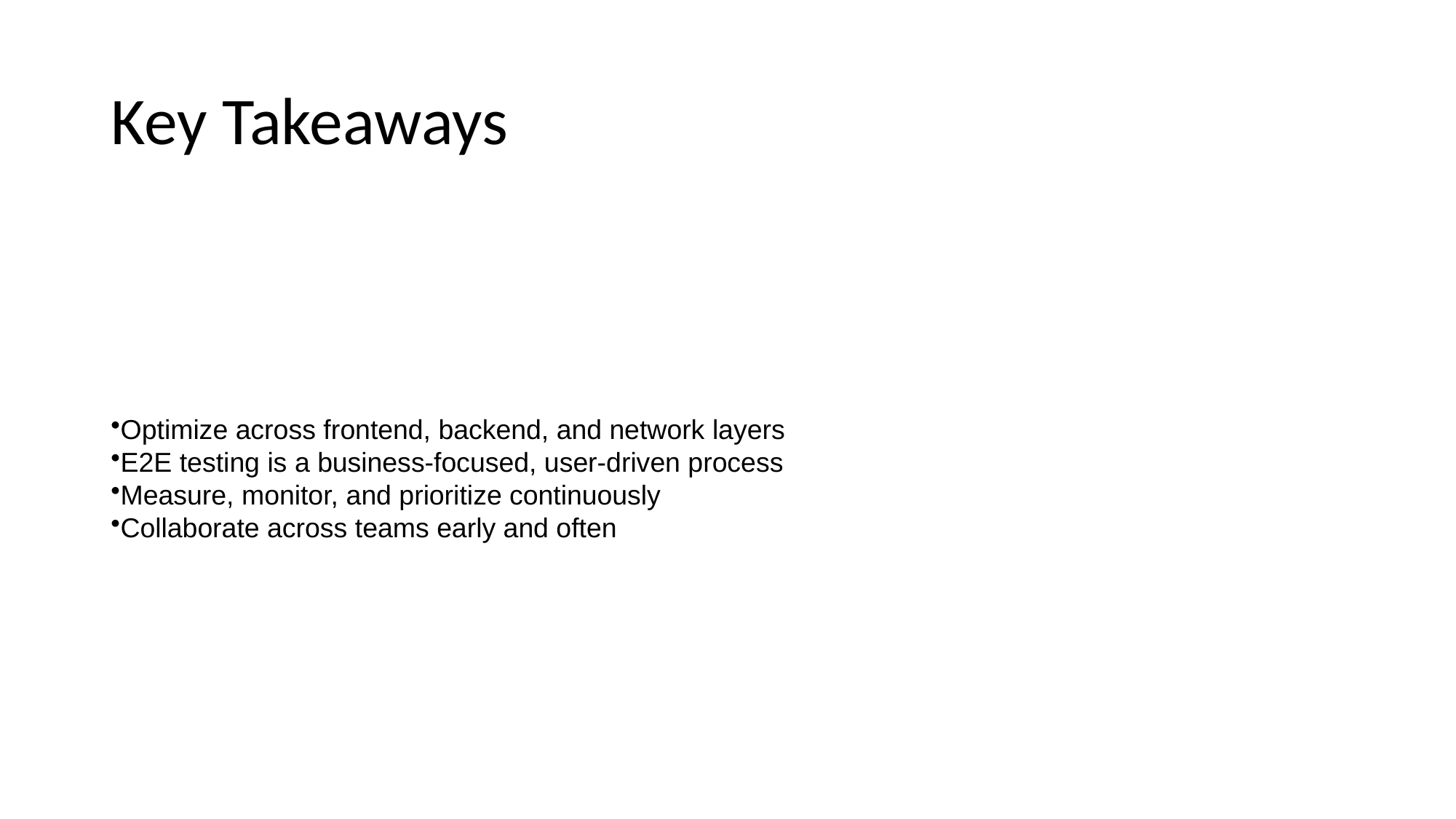

# Key Takeaways
Optimize across frontend, backend, and network layers
E2E testing is a business-focused, user-driven process
Measure, monitor, and prioritize continuously
Collaborate across teams early and often